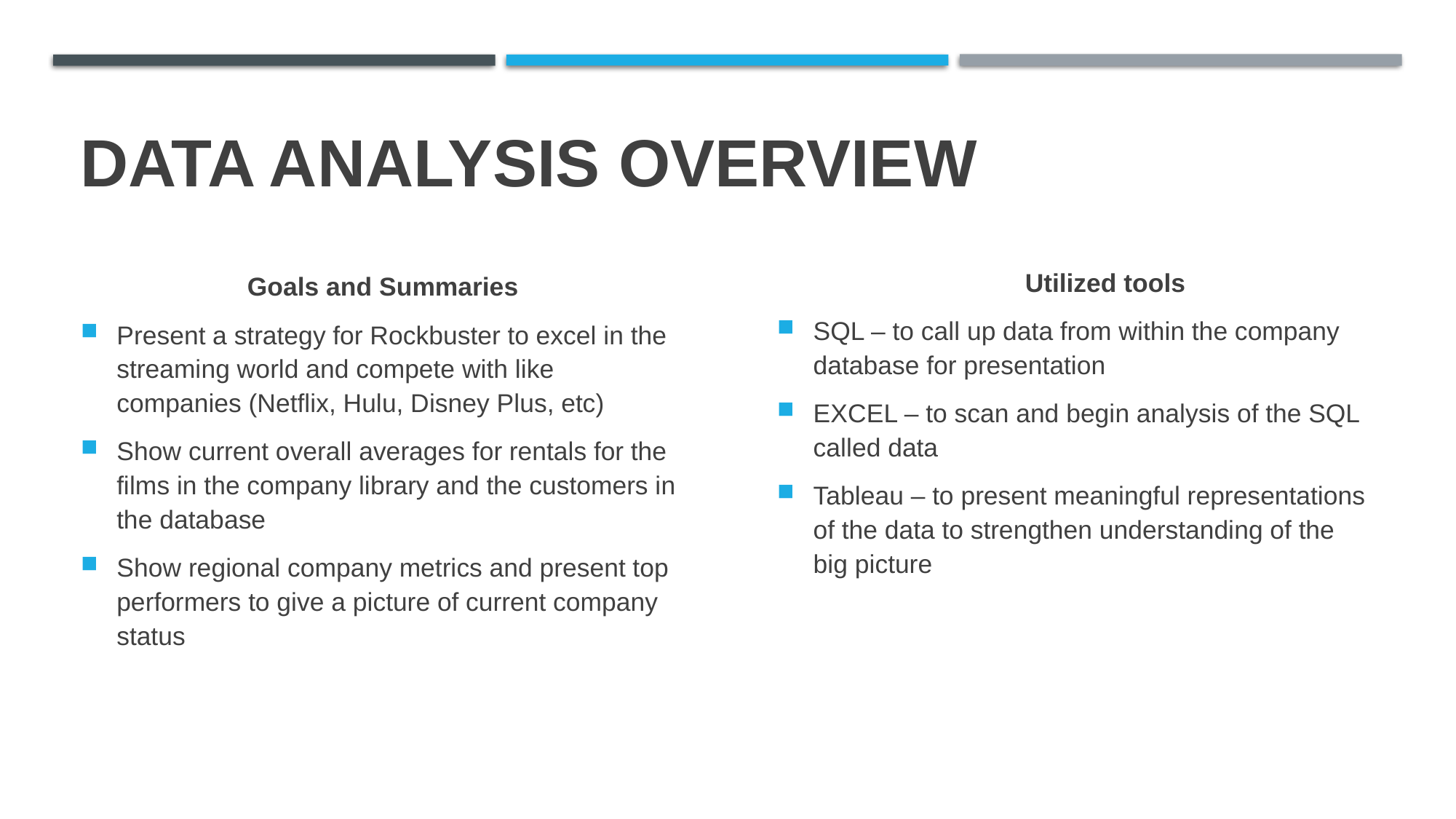

# Data analysis overview
                                   Utilized tools
SQL – to call up data from within the company database for presentation
EXCEL – to scan and begin analysis of the SQL called data
Tableau – to present meaningful representations of the data to strengthen understanding of the big picture
 Goals and Summaries
Present a strategy for Rockbuster to excel in the streaming world and compete with like companies (Netflix, Hulu, Disney Plus, etc)
Show current overall averages for rentals for the films in the company library and the customers in the database
Show regional company metrics and present top performers to give a picture of current company status